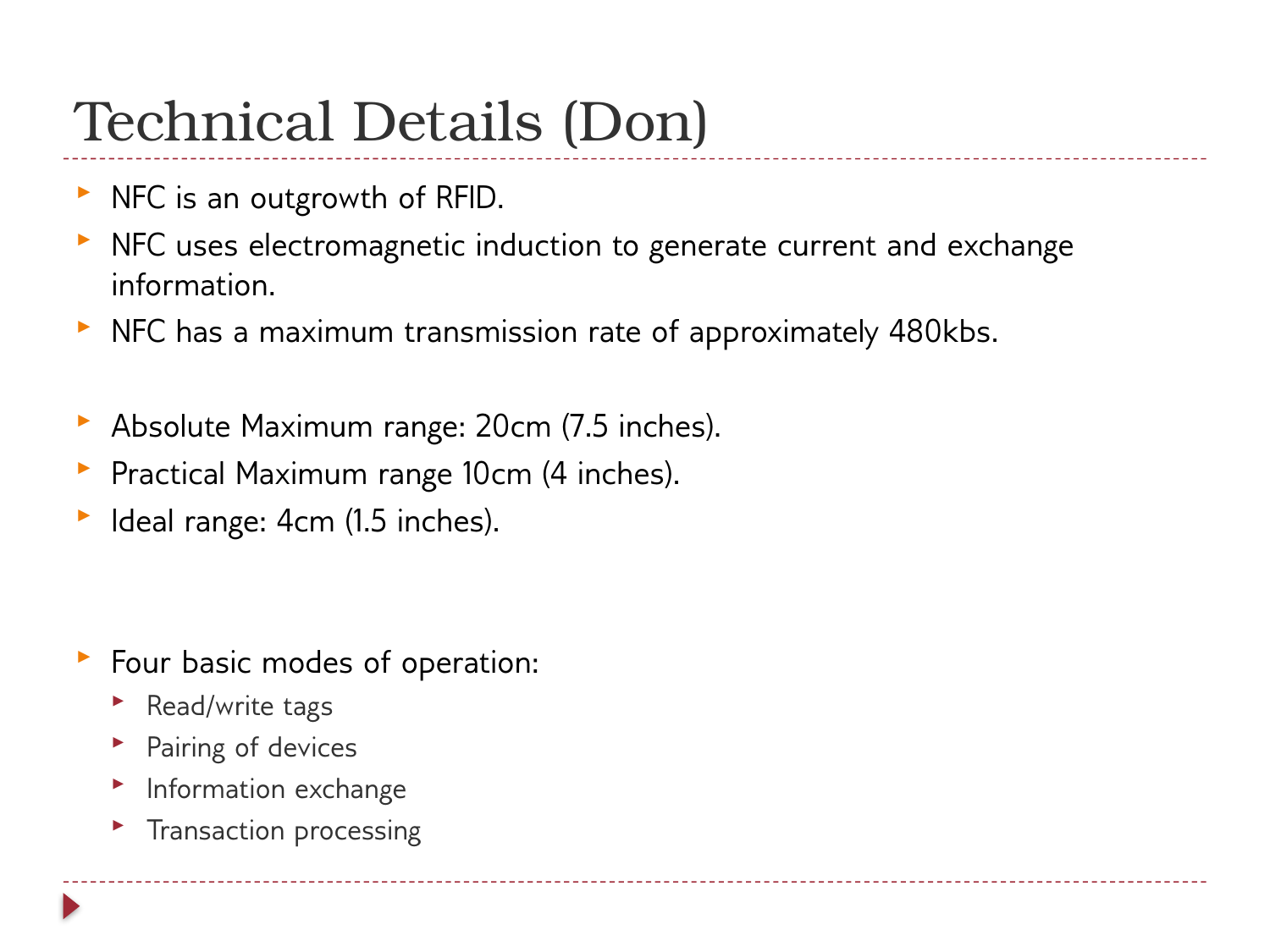

# Technical Details (Don)
NFC is an outgrowth of RFID.
NFC uses electromagnetic induction to generate current and exchange information.
NFC has a maximum transmission rate of approximately 480kbs.

Absolute Maximum range: 20cm (7.5 inches).
Practical Maximum range 10cm (4 inches).
Ideal range: 4cm (1.5 inches).

Four basic modes of operation:
Read/write tags
Pairing of devices
Information exchange
Transaction processing